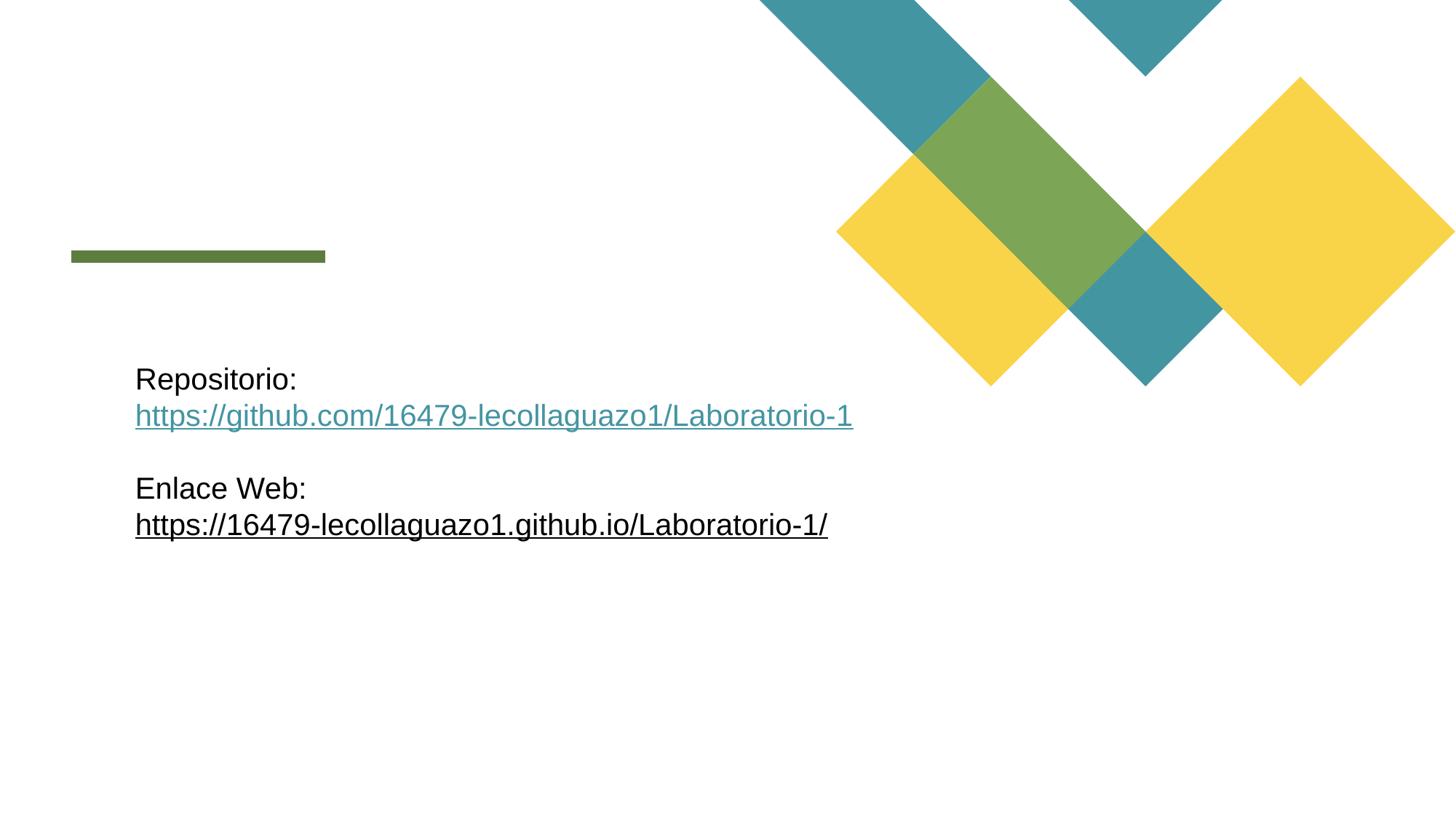

Repositorio:
https://github.com/16479-lecollaguazo1/Laboratorio-1
Enlace Web
Enlace Web:
https://16479-lecollaguazo1.github.io/Laboratorio-1/